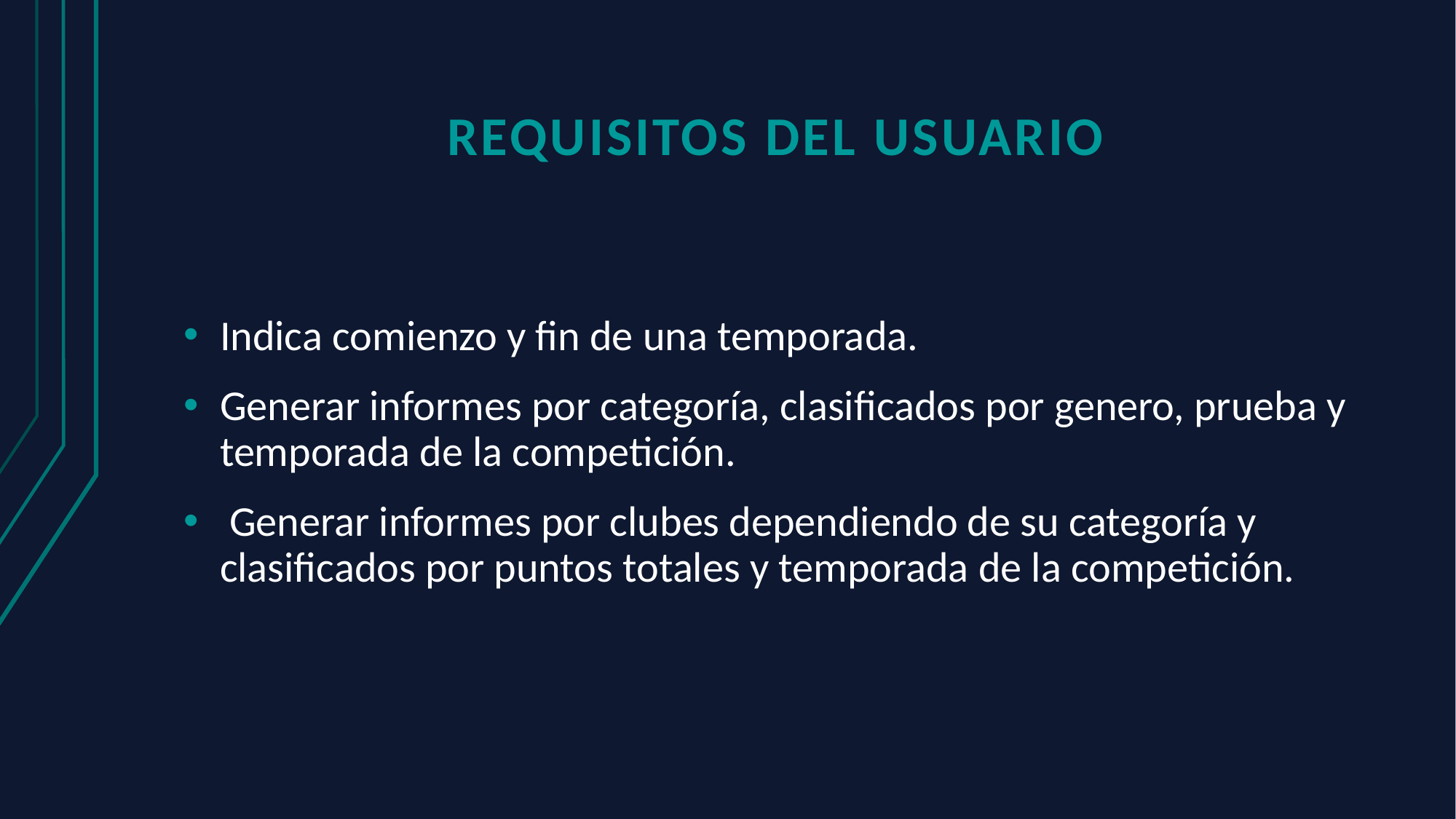

Requisitos del usuario
Indica comienzo y fin de una temporada.
Generar informes por categoría, clasificados por genero, prueba y temporada de la competición.
 Generar informes por clubes dependiendo de su categoría y clasificados por puntos totales y temporada de la competición.